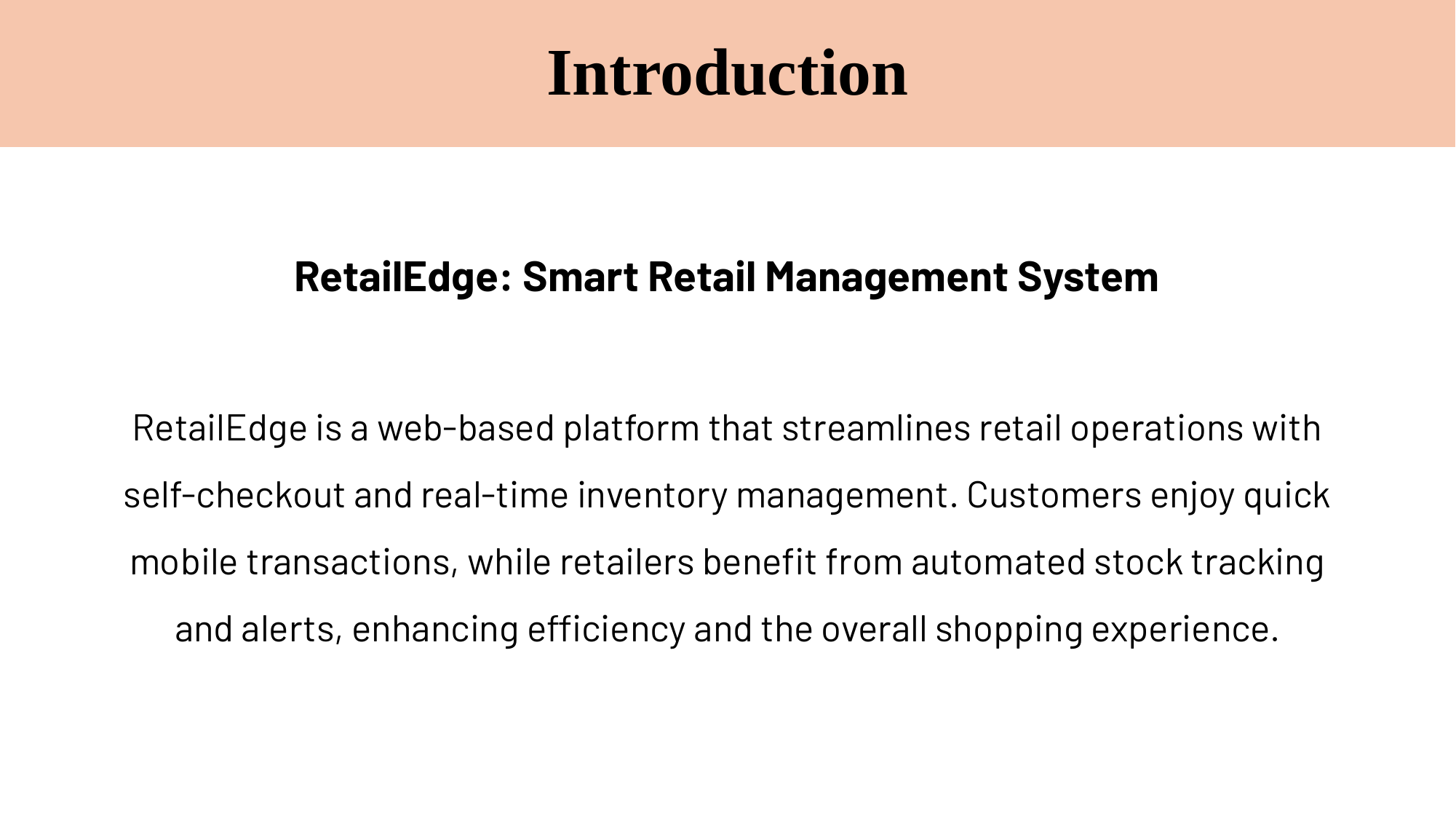

# Introduction
RetailEdge: Smart Retail Management System
RetailEdge is a web-based platform that streamlines retail operations with self-checkout and real-time inventory management. Customers enjoy quick mobile transactions, while retailers benefit from automated stock tracking and alerts, enhancing efficiency and the overall shopping experience.